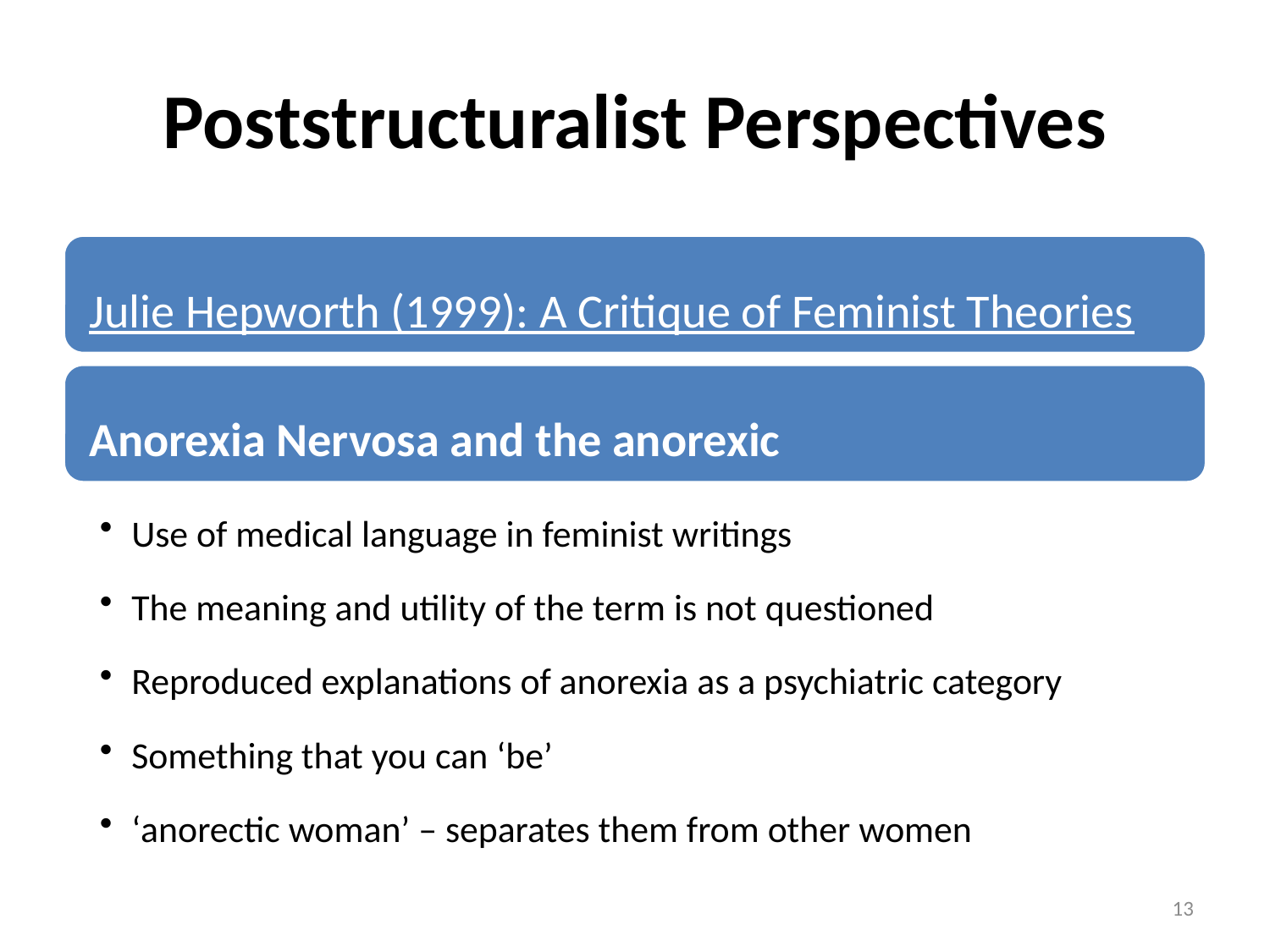

# Poststructuralist Perspectives

Julie Hepworth (1999): A Critique of Feminist Theories
Anorexia Nervosa and the anorexic
Use of medical language in feminist writings
The meaning and utility of the term is not questioned
Reproduced explanations of anorexia as a psychiatric category
Something that you can ‘be’
‘anorectic woman’ – separates them from other women
13